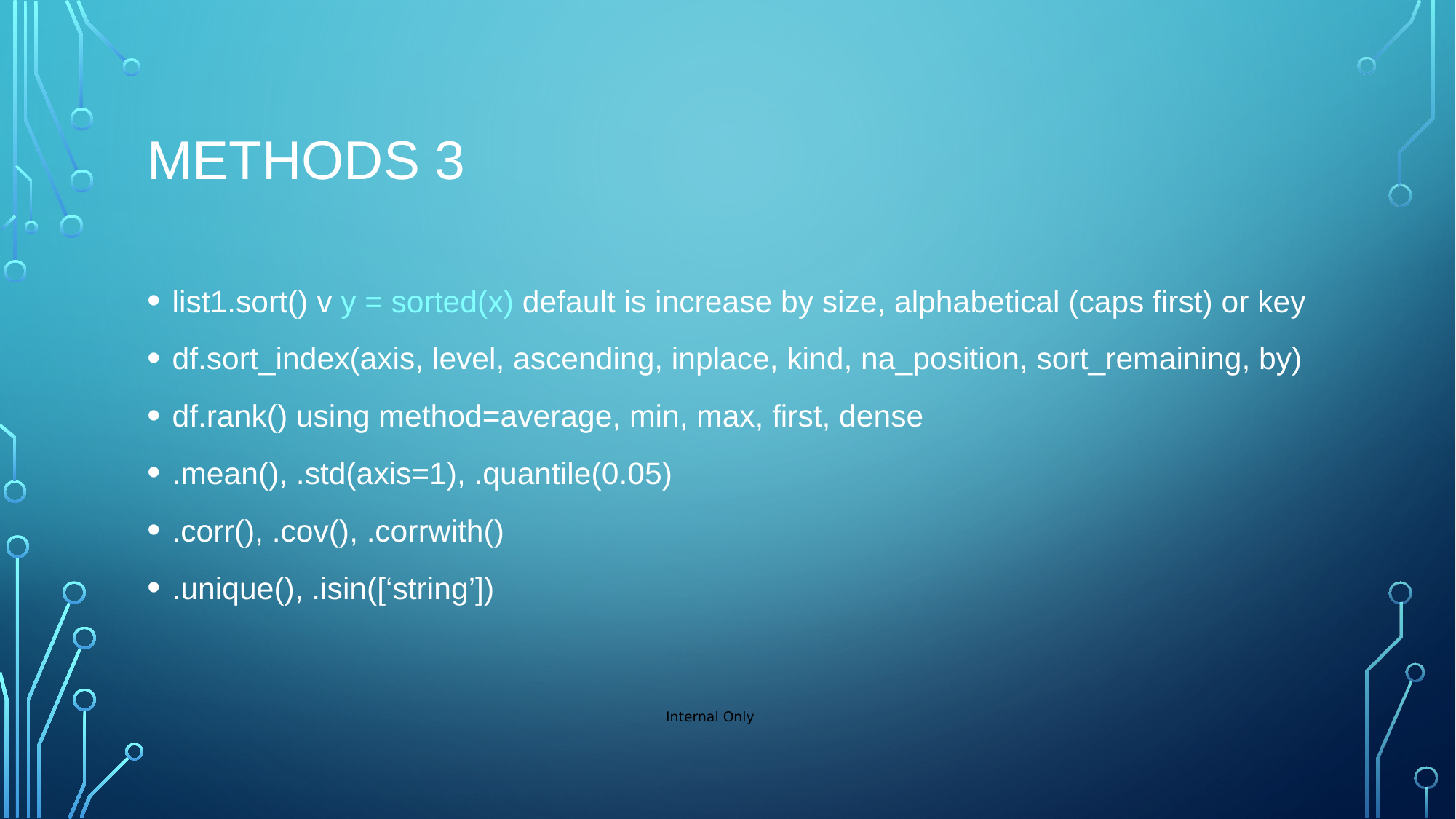

# Methods 3
list1.sort() v y = sorted(x) default is increase by size, alphabetical (caps first) or key
df.sort_index(axis, level, ascending, inplace, kind, na_position, sort_remaining, by)
df.rank() using method=average, min, max, first, dense
.mean(), .std(axis=1), .quantile(0.05)
.corr(), .cov(), .corrwith()
.unique(), .isin([‘string’])
Internal Only